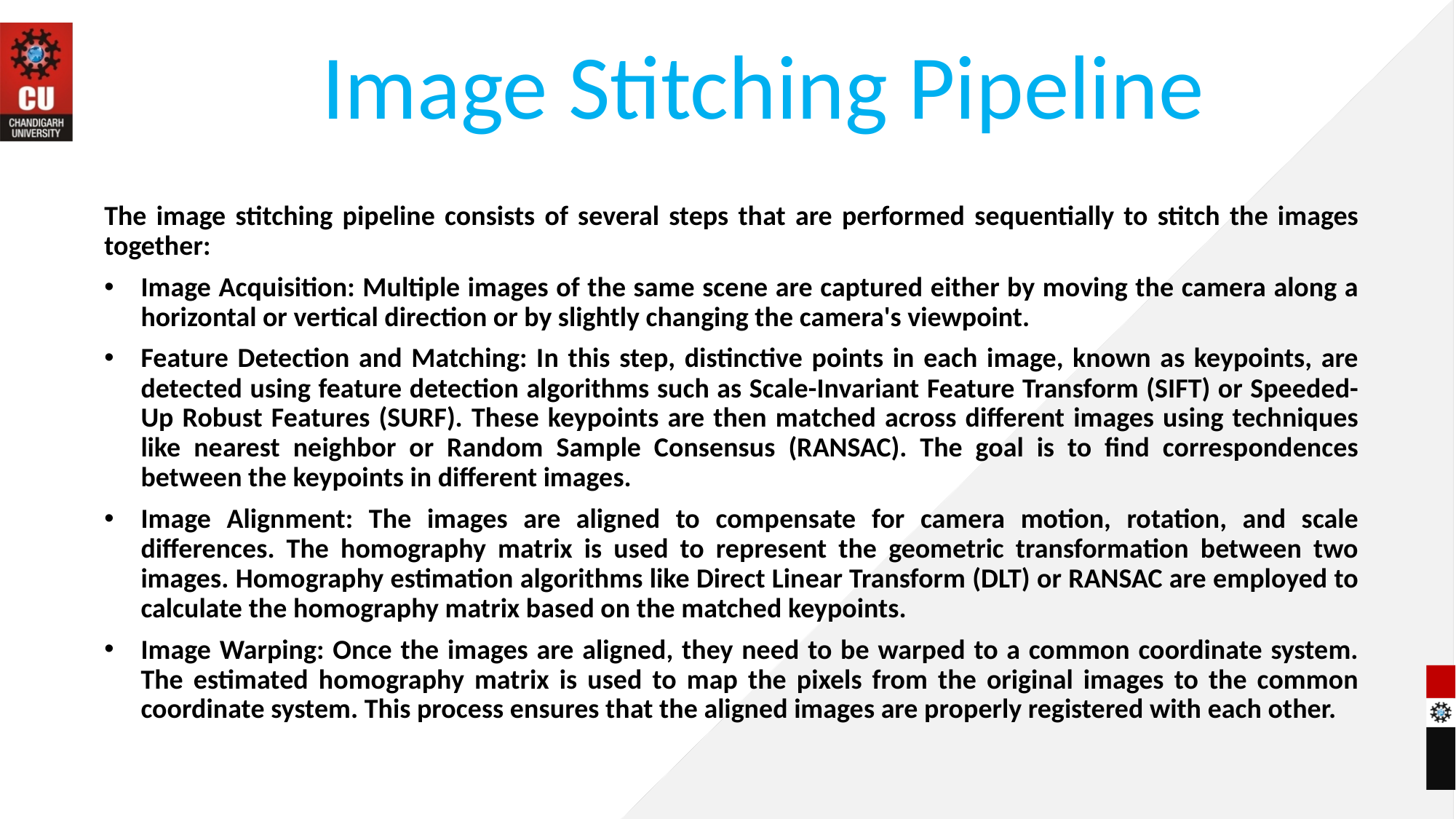

# Image Stitching Pipeline
The image stitching pipeline consists of several steps that are performed sequentially to stitch the images together:
Image Acquisition: Multiple images of the same scene are captured either by moving the camera along a horizontal or vertical direction or by slightly changing the camera's viewpoint.
Feature Detection and Matching: In this step, distinctive points in each image, known as keypoints, are detected using feature detection algorithms such as Scale-Invariant Feature Transform (SIFT) or Speeded-Up Robust Features (SURF). These keypoints are then matched across different images using techniques like nearest neighbor or Random Sample Consensus (RANSAC). The goal is to find correspondences between the keypoints in different images.
Image Alignment: The images are aligned to compensate for camera motion, rotation, and scale differences. The homography matrix is used to represent the geometric transformation between two images. Homography estimation algorithms like Direct Linear Transform (DLT) or RANSAC are employed to calculate the homography matrix based on the matched keypoints.
Image Warping: Once the images are aligned, they need to be warped to a common coordinate system. The estimated homography matrix is used to map the pixels from the original images to the common coordinate system. This process ensures that the aligned images are properly registered with each other.